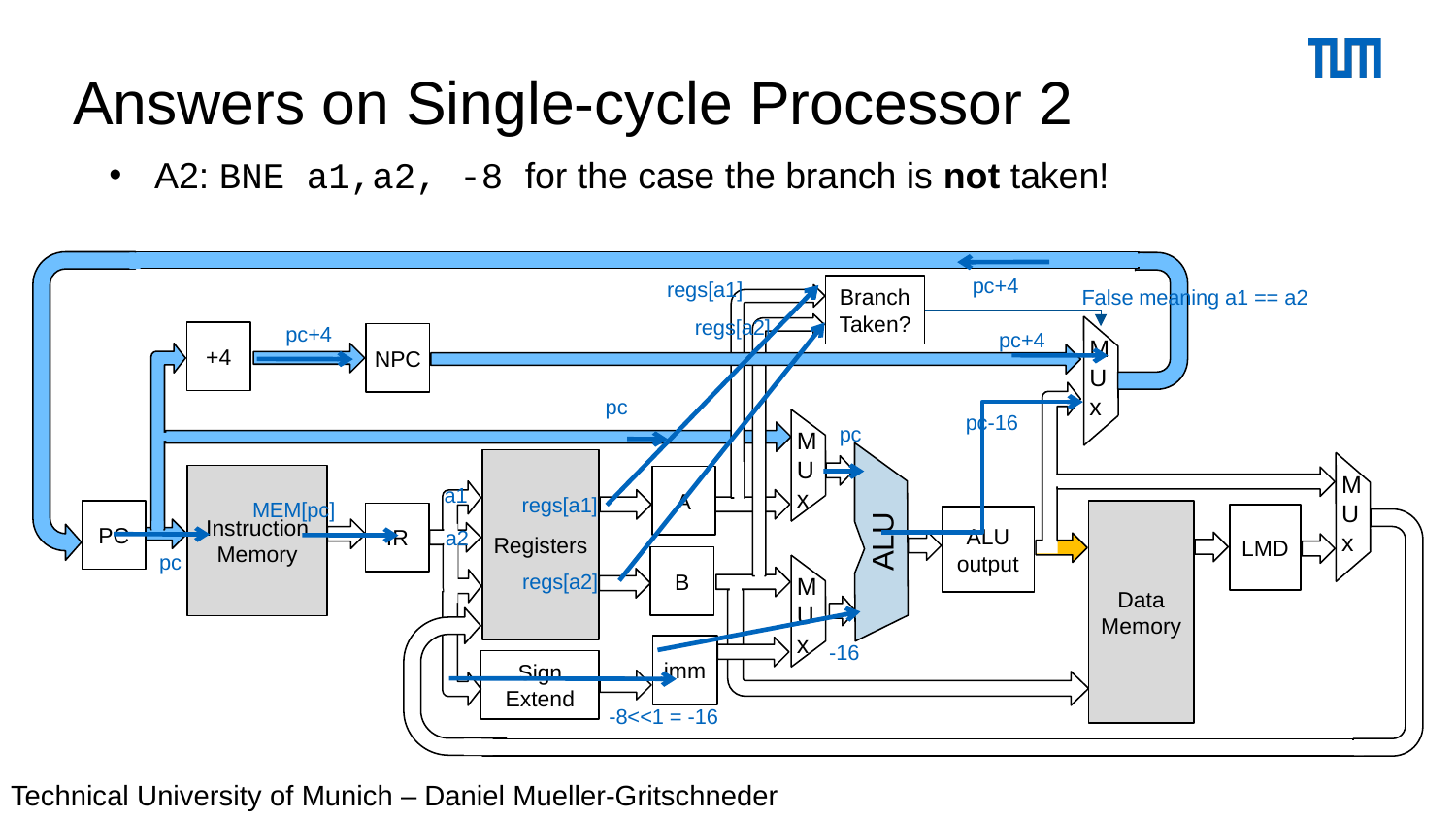

# Answers on Single-cycle Processor 2
A2: BNE a1,a2, -8 for the case the branch is not taken!

Branch
Taken?

M
U
x
+4
NPC

M
U
x

Registers
M
U
x

Instruction Memory
A

PC
Data Memory
IR
LMD
ALU output
ALU

B
M
U
x

imm

Sign Extend

pc+4
regs[a1]
False meaning a1 == a2
regs[a2]
pc+4
pc+4
pc
pc-16
pc
a1
regs[a1]
MEM[pc]
a2
pc
regs[a2]
-16
-8<<1 = -16